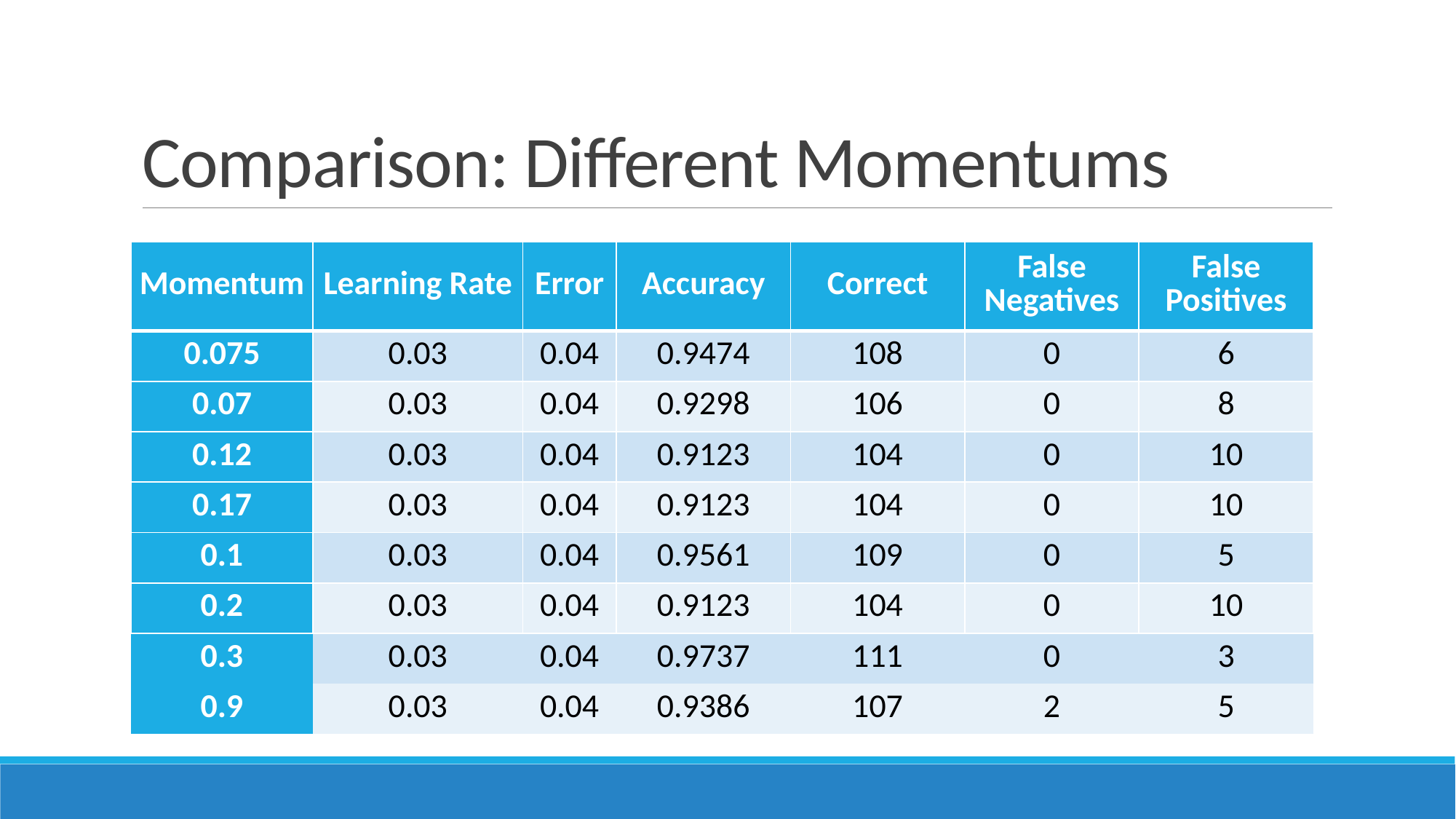

# Comparison: Different Momentums
| Momentum | Learning Rate | Error | Accuracy | Correct | False Negatives | False Positives |
| --- | --- | --- | --- | --- | --- | --- |
| 0.075 | 0.03 | 0.04 | 0.9474 | 108 | 0 | 6 |
| 0.07 | 0.03 | 0.04 | 0.9298 | 106 | 0 | 8 |
| 0.12 | 0.03 | 0.04 | 0.9123 | 104 | 0 | 10 |
| 0.17 | 0.03 | 0.04 | 0.9123 | 104 | 0 | 10 |
| 0.1 | 0.03 | 0.04 | 0.9561 | 109 | 0 | 5 |
| 0.2 | 0.03 | 0.04 | 0.9123 | 104 | 0 | 10 |
| 0.3 | 0.03 | 0.04 | 0.9737 | 111 | 0 | 3 |
| 0.9 | 0.03 | 0.04 | 0.9386 | 107 | 2 | 5 |